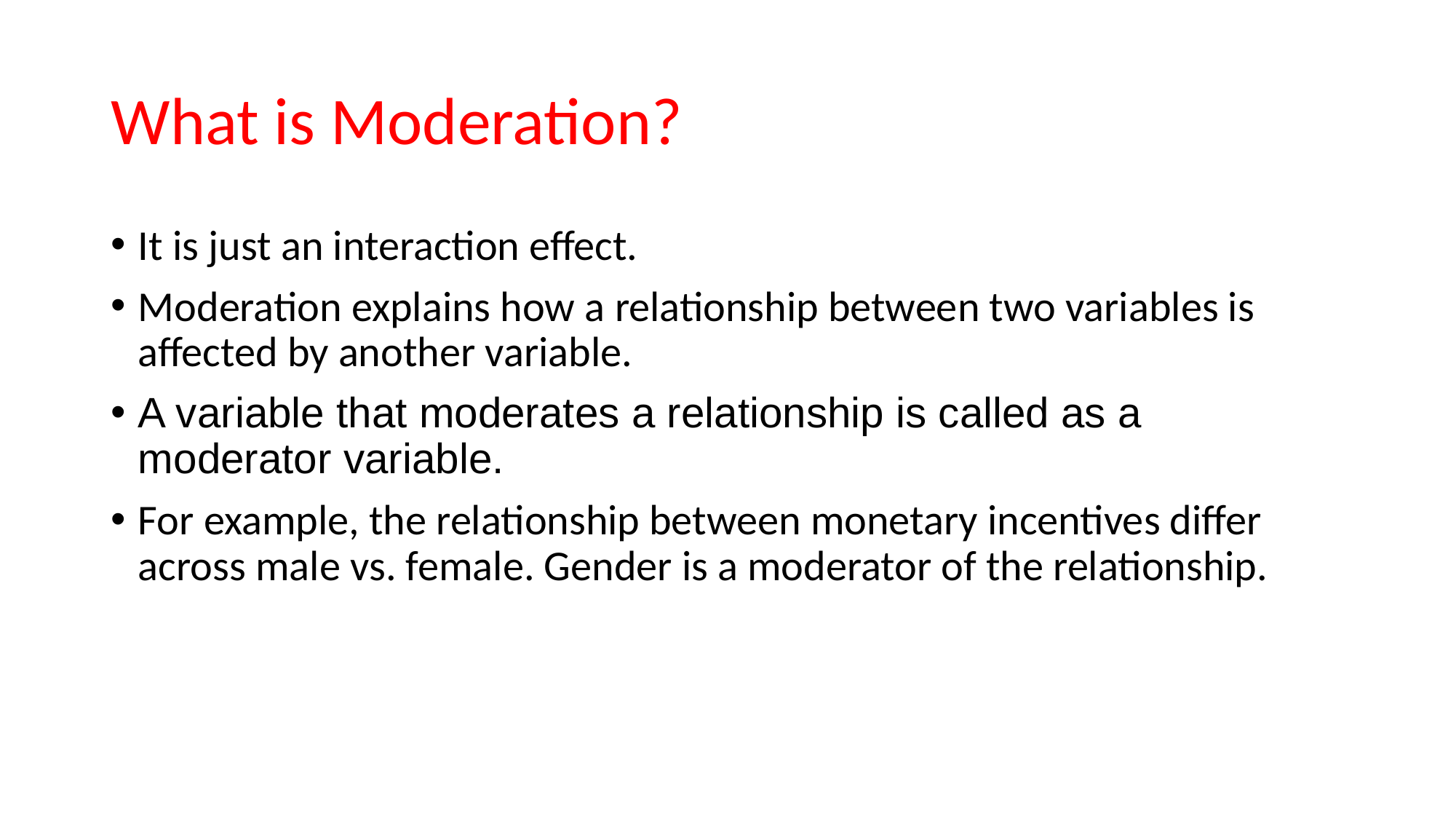

# What is Moderation?
It is just an interaction effect.
Moderation explains how a relationship between two variables is affected by another variable.
A variable that moderates a relationship is called as a moderator variable.
For example, the relationship between monetary incentives differ across male vs. female. Gender is a moderator of the relationship.